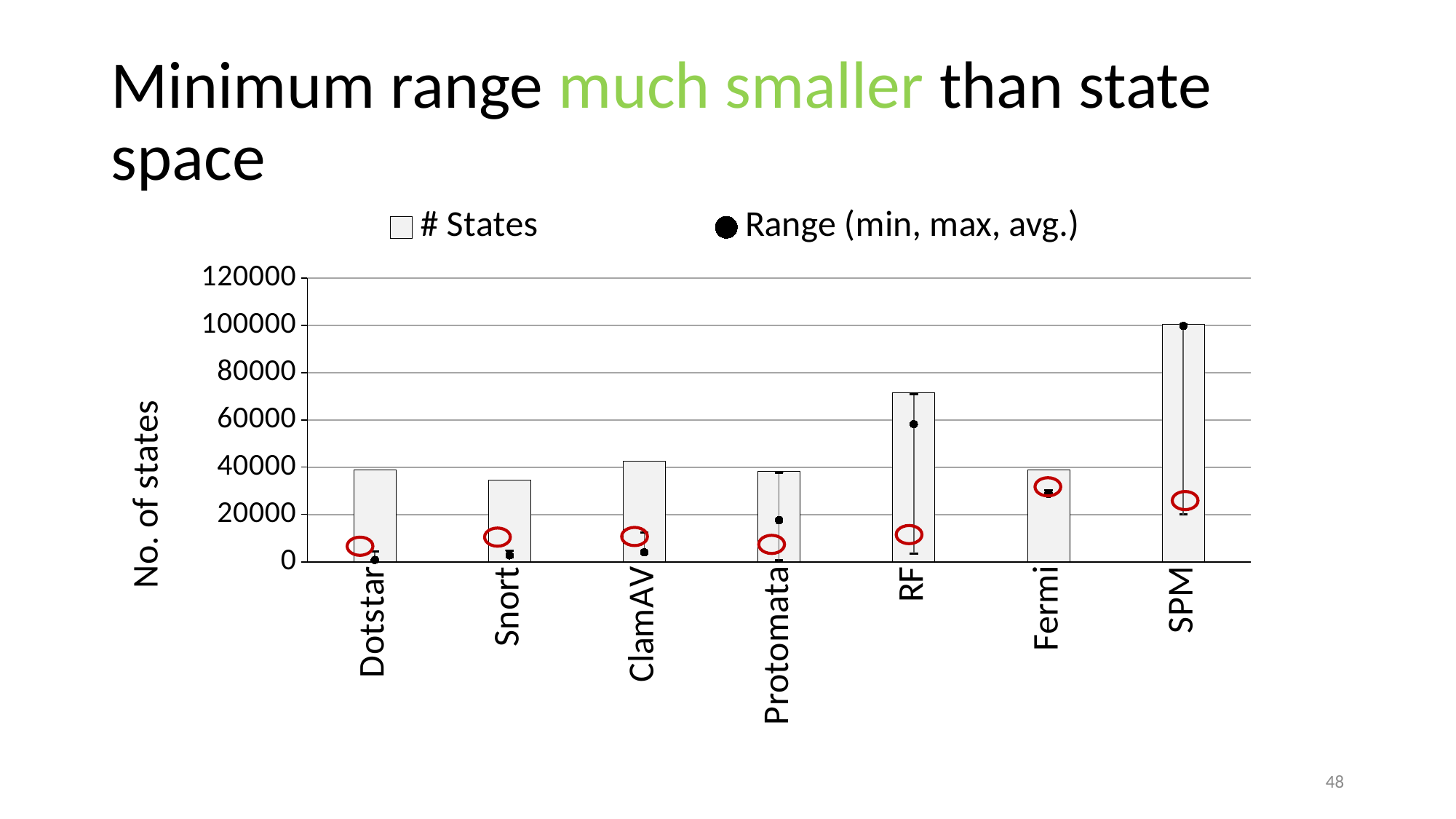

# Minimum range much smaller than state space

### Chart

| Category | # States | Min | Max | Range (min, max, avg.) |
|---|---|---|---|---|
| Dotstar | 38951.0 | 487.0 | 4460.0 | 846.4019999999994 |
| Snort | 34480.0 | 1972.0 | 4890.0 | 2812.84 |
| ClamAV | 42543.0 | 3976.0 | 12407.0 | 4118.55 |
| Protomata | 38251.0 | 667.0 | 37738.0 | 17663.8 |
| RF | 71574.0 | 3647.0 | 70857.0 | 58267.1 |
| Fermi | 39032.0 | 28788.0 | 30418.0 | 28825.5 |
| SPM | 100500.0 | 20100.0 | 100500.0 | 99793.4 |

48